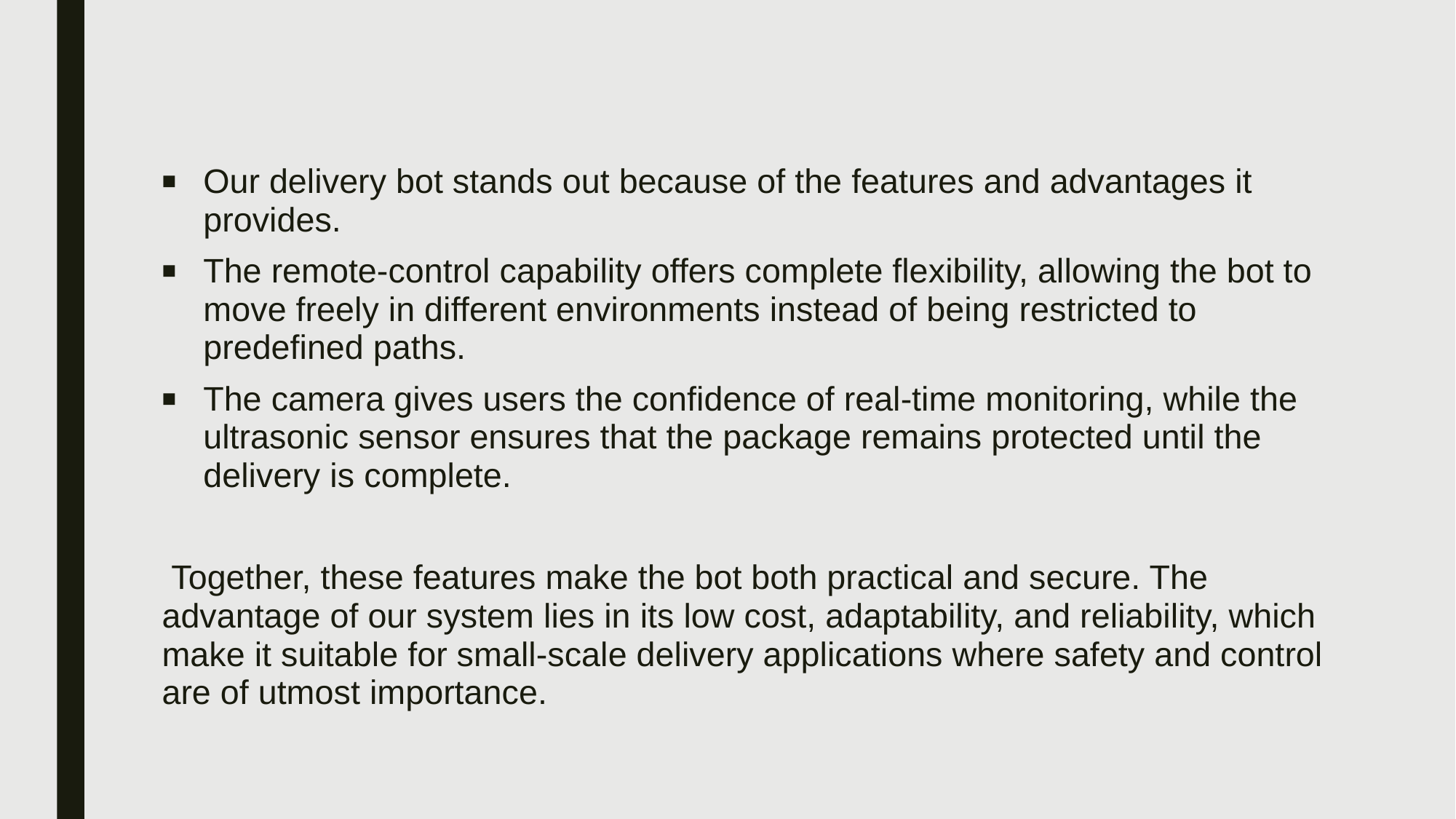

Our delivery bot stands out because of the features and advantages it provides.
The remote-control capability offers complete flexibility, allowing the bot to move freely in different environments instead of being restricted to predefined paths.
The camera gives users the confidence of real-time monitoring, while the ultrasonic sensor ensures that the package remains protected until the delivery is complete.

 Together, these features make the bot both practical and secure. The advantage of our system lies in its low cost, adaptability, and reliability, which make it suitable for small-scale delivery applications where safety and control are of utmost importance.